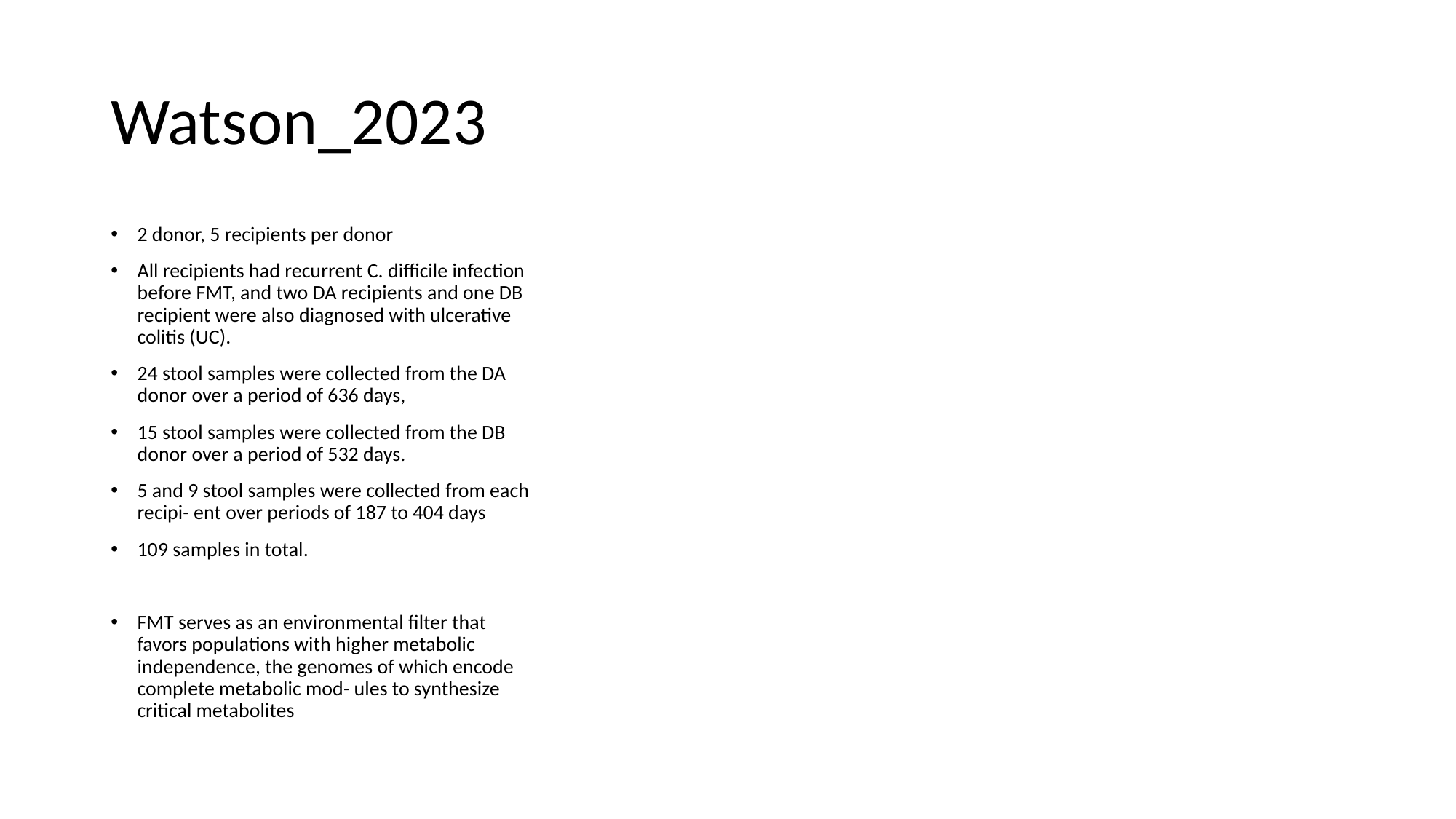

# Watson_2023
2 donor, 5 recipients per donor
All recipients had recurrent C. difficile infection before FMT, and two DA recipients and one DB recipient were also diagnosed with ulcerative colitis (UC).
24 stool samples were collected from the DA donor over a period of 636 days,
15 stool samples were collected from the DB donor over a period of 532 days.
5 and 9 stool samples were collected from each recipi- ent over periods of 187 to 404 days
109 samples in total.

FMT serves as an environmental filter that favors populations with higher metabolic independence, the genomes of which encode complete metabolic mod- ules to synthesize critical metabolites